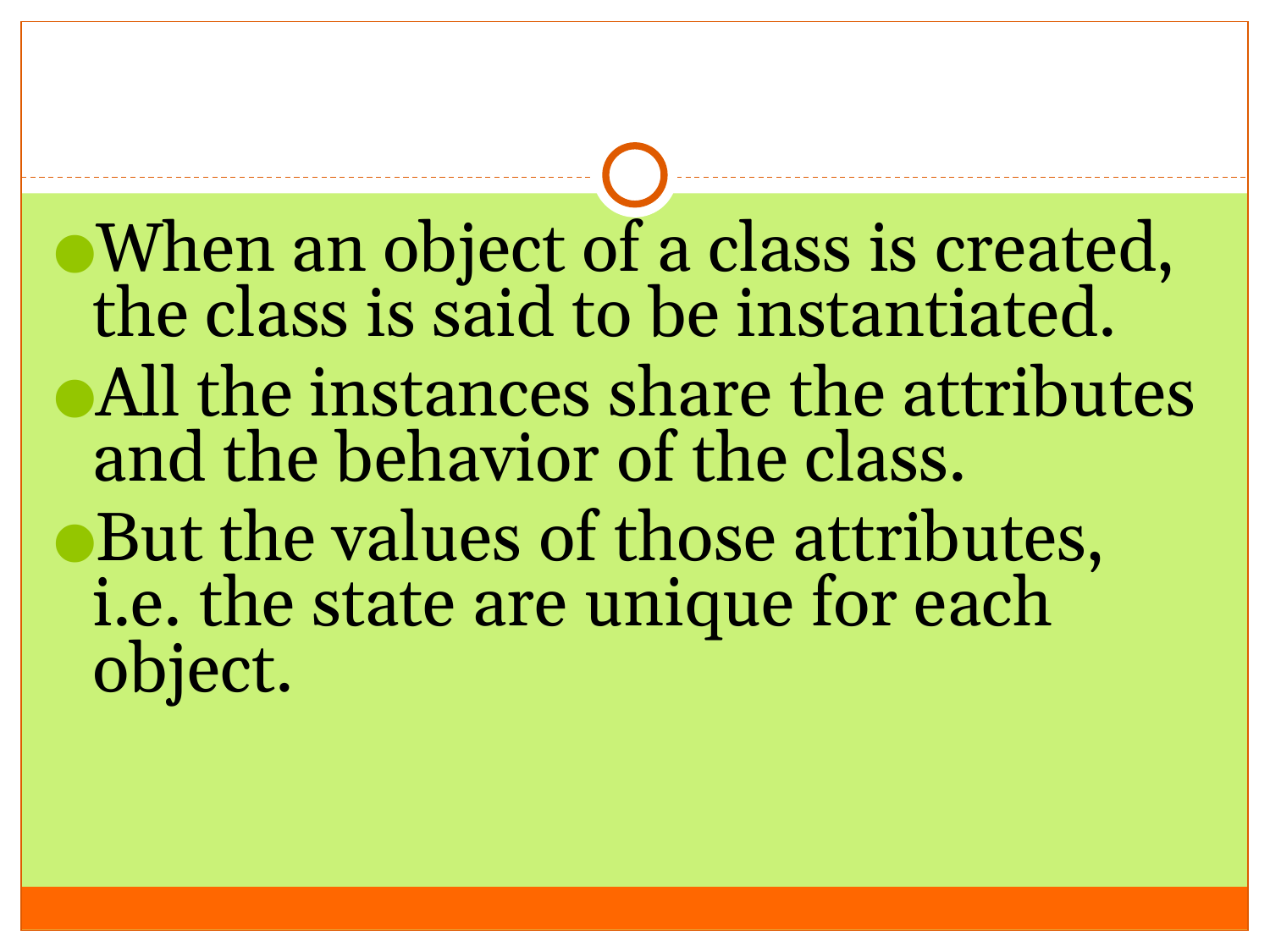

#
When an object of a class is created, the class is said to be instantiated.
All the instances share the attributes and the behavior of the class.
But the values of those attributes, i.e. the state are unique for each object.